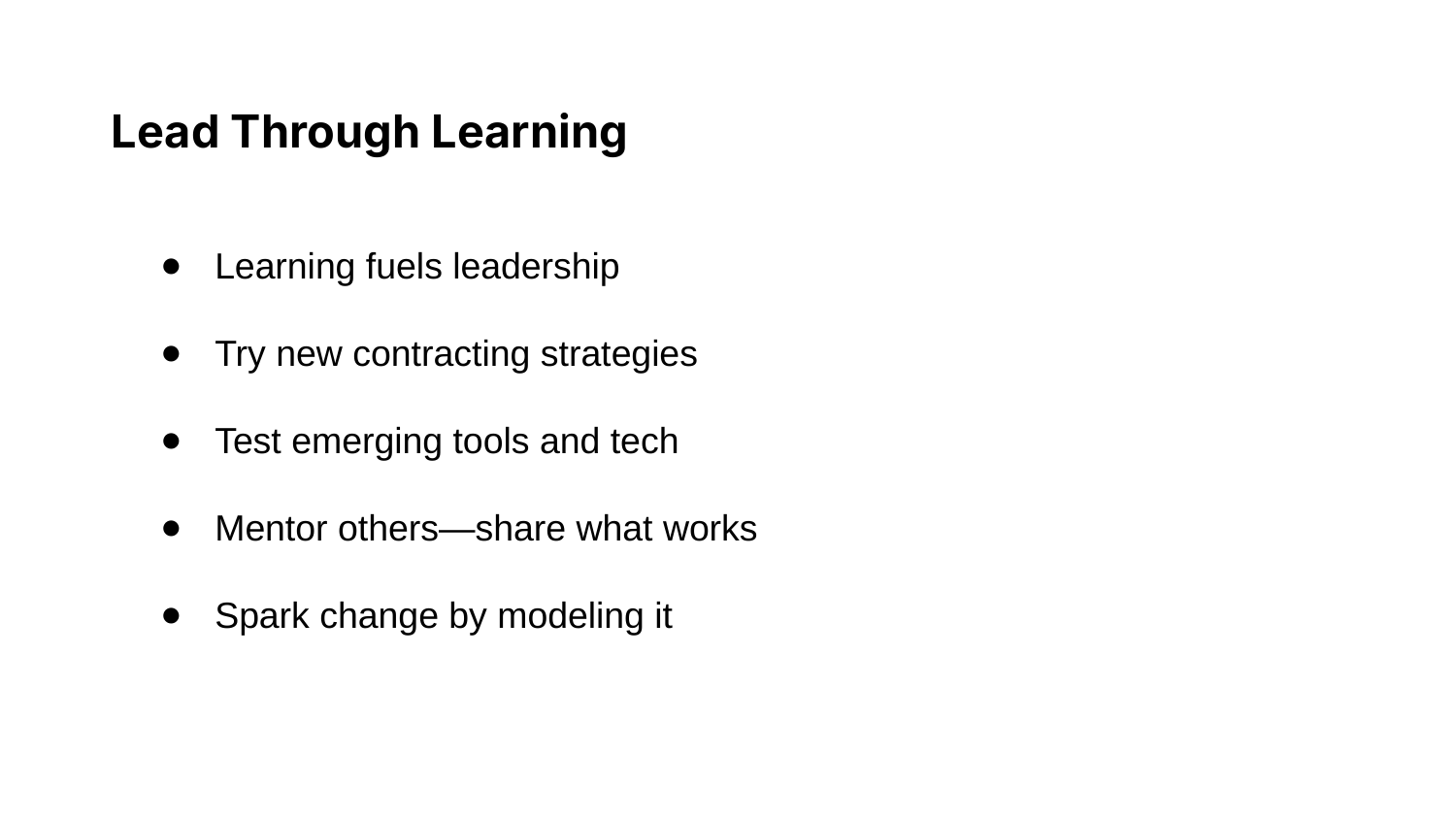

Lead Through Learning
Learning fuels leadership

Try new contracting strategies

Test emerging tools and tech

Mentor others—share what works

Spark change by modeling it